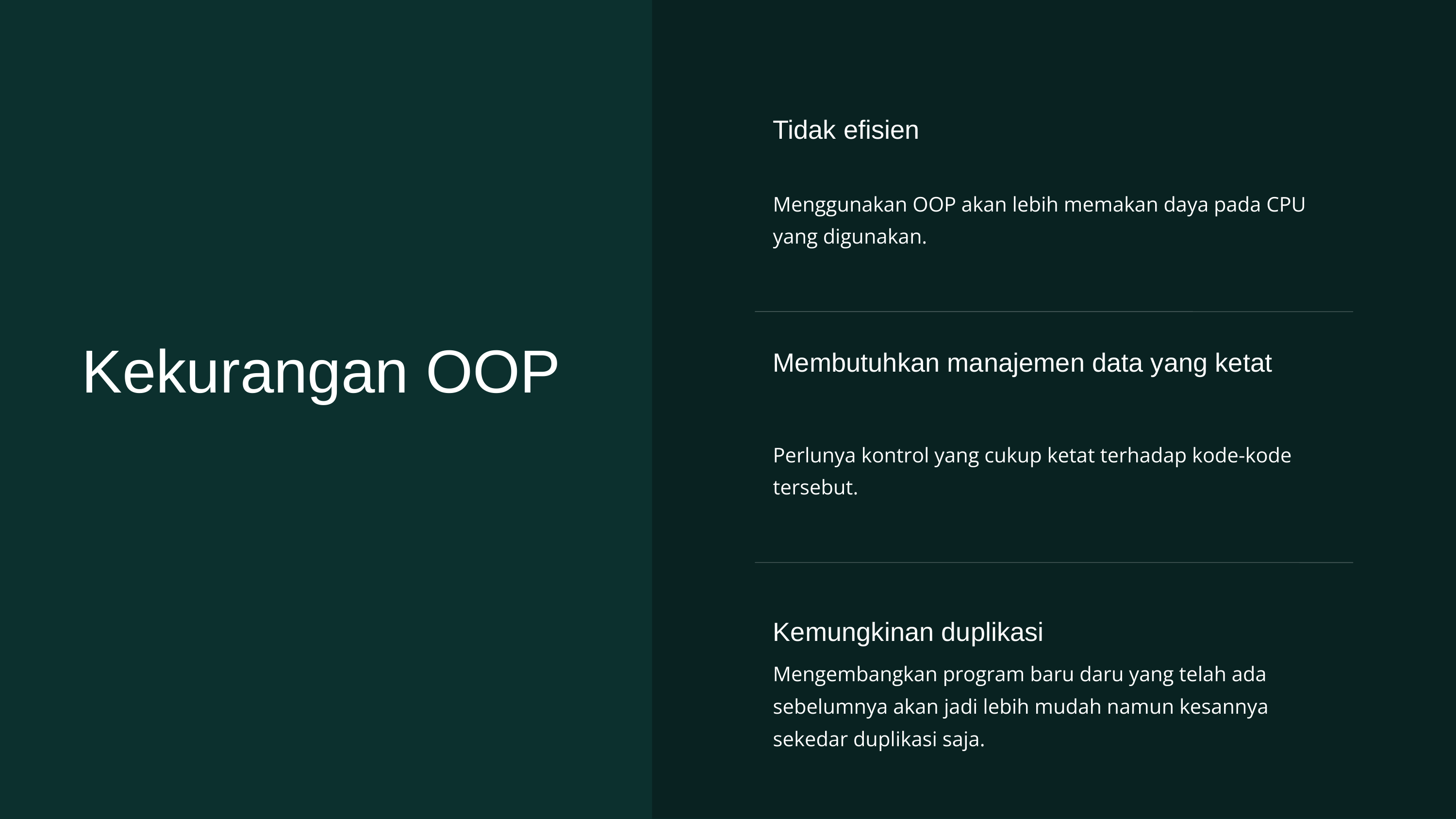

Tidak efisien
Menggunakan OOP akan lebih memakan daya pada CPU yang digunakan.

Kekurangan OOP
Membutuhkan manajemen data yang ketat
Perlunya kontrol yang cukup ketat terhadap kode-kode tersebut.

Kemungkinan duplikasi
Mengembangkan program baru daru yang telah ada sebelumnya akan jadi lebih mudah namun kesannya sekedar duplikasi saja.